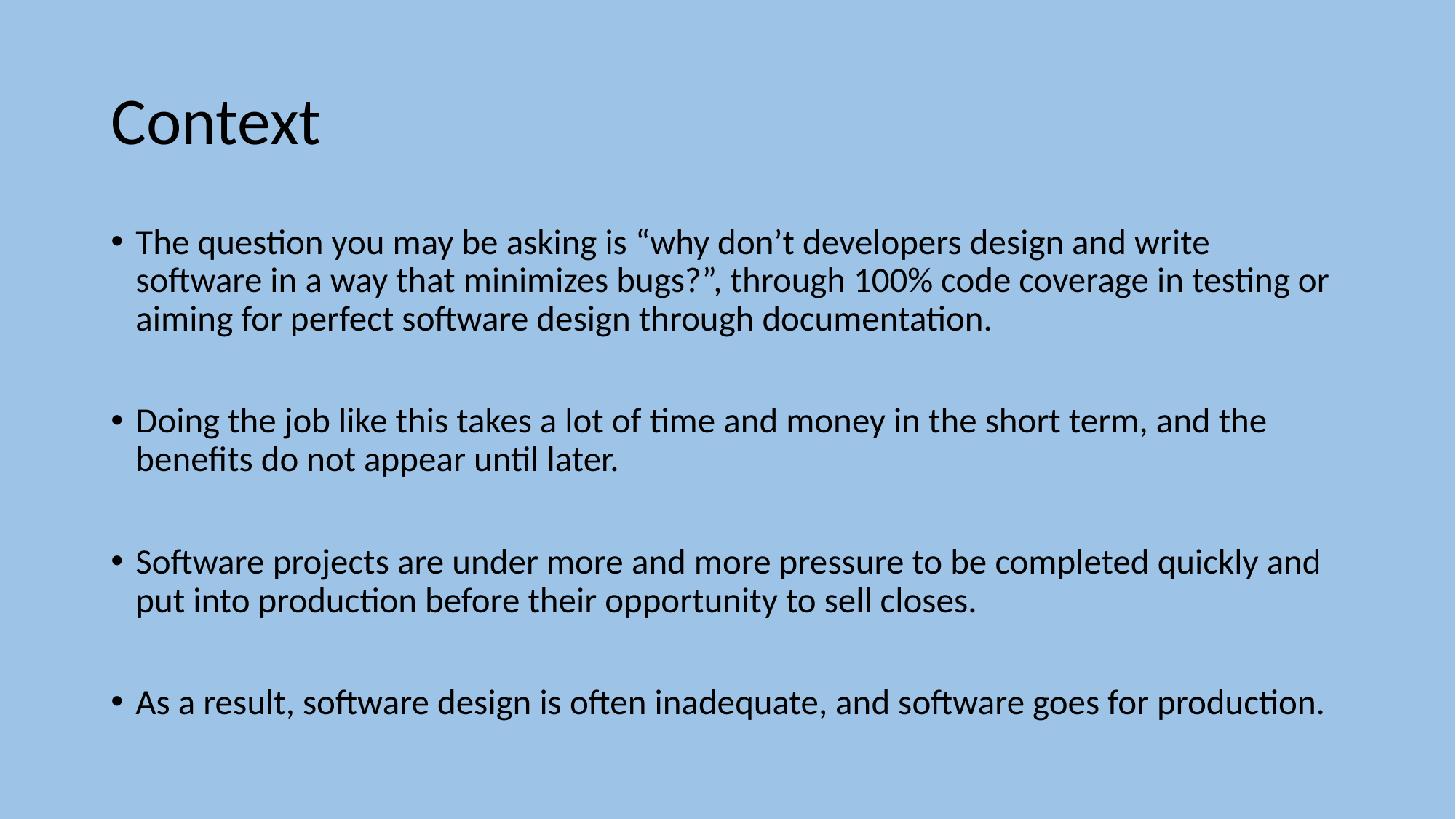

# Context
The question you may be asking is “why don’t developers design and write software in a way that minimizes bugs?”, through 100% code coverage in testing or aiming for perfect software design through documentation.

Doing the job like this takes a lot of time and money in the short term, and the benefits do not appear until later.

Software projects are under more and more pressure to be completed quickly and put into production before their opportunity to sell closes.

As a result, software design is often inadequate, and software goes for production.